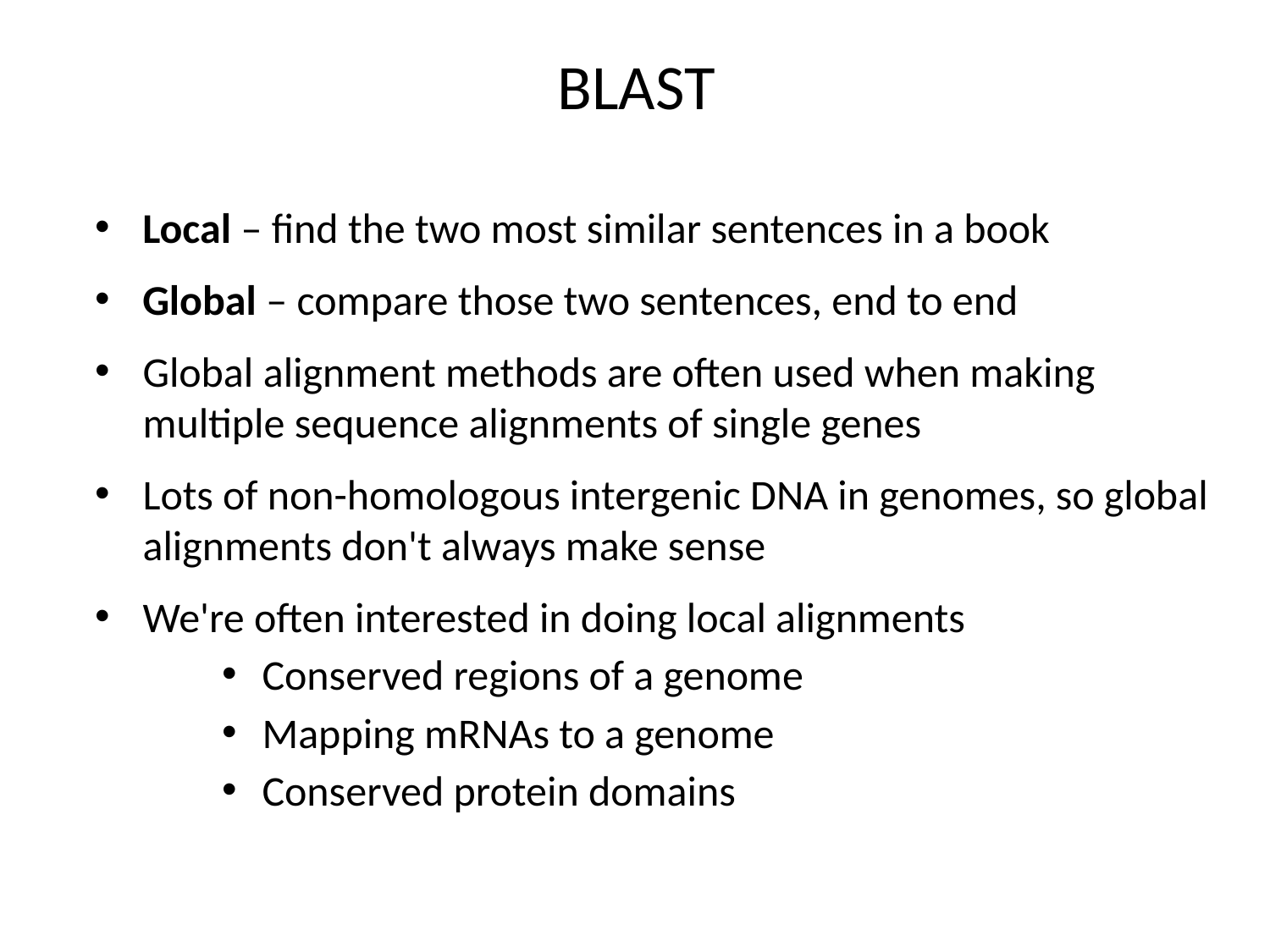

# BLAST
Local – find the two most similar sentences in a book
Global – compare those two sentences, end to end
Global alignment methods are often used when making multiple sequence alignments of single genes
Lots of non-homologous intergenic DNA in genomes, so global alignments don't always make sense
We're often interested in doing local alignments
Conserved regions of a genome
Mapping mRNAs to a genome
Conserved protein domains